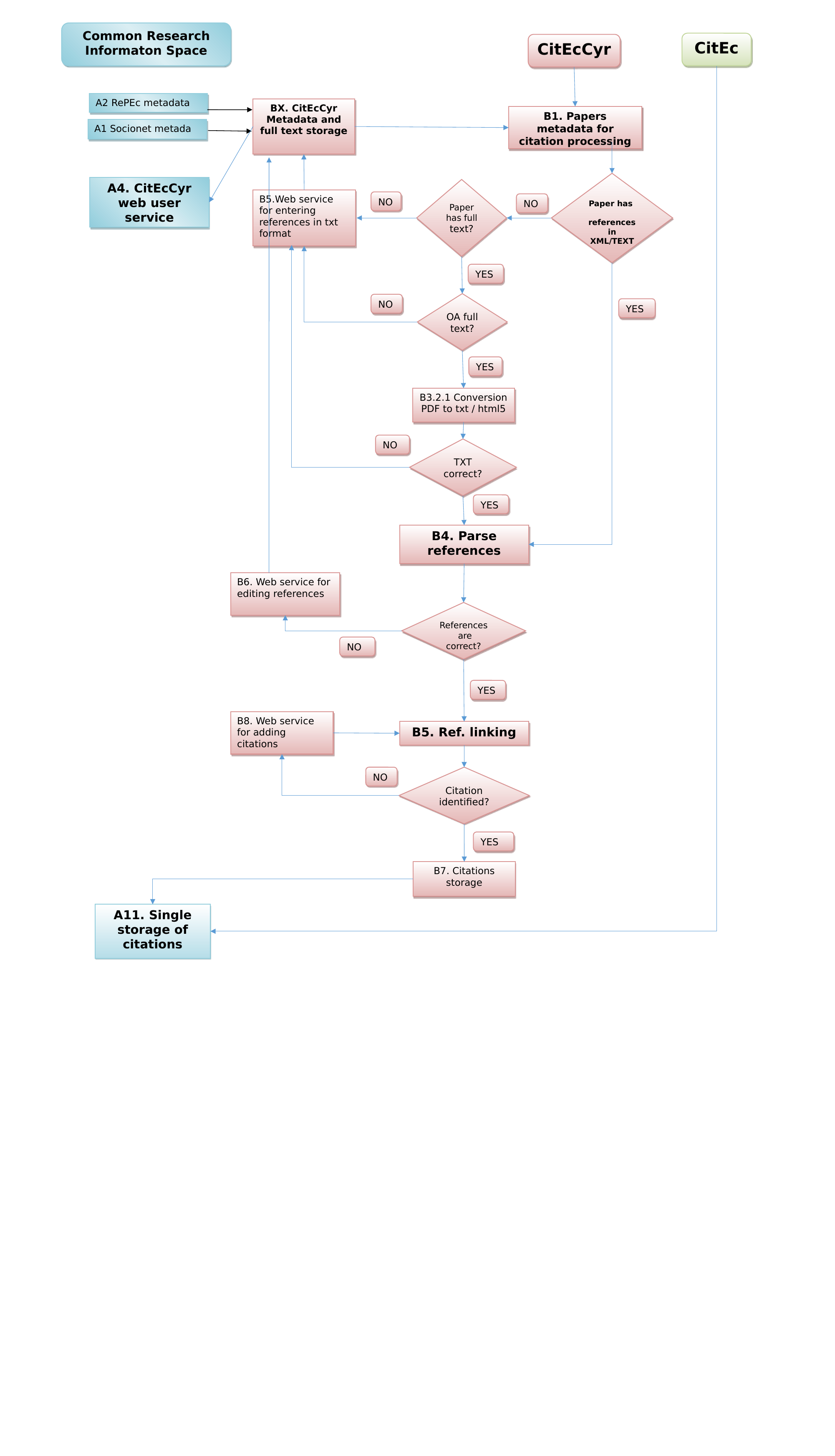

Common Research Informaton Space
CitEc
CitEcCyr

A2 RePEc metadata
BX. CitEcCyr Metadata and full text storage
B1. Papers metadata for citation processing

A1 Socionet metada

Paper has   references in XML/TEXT
A4. CitEcCyr web user service
Paper has full text?
B5.Web service for entering references in txt format
NO
NO
YES
OA full text?
NO
YES
YES
B3.2.1 Conversion PDF to txt / html5
NO
TXT correct?
YES
B4. Parse references
B6. Web service for editing references
References  are correct?
NO
YES
B8. Web service for adding citations
B5. Ref. linking
Citation identified?
NO
YES
B7. Citations storage
A11. Single storage of citations